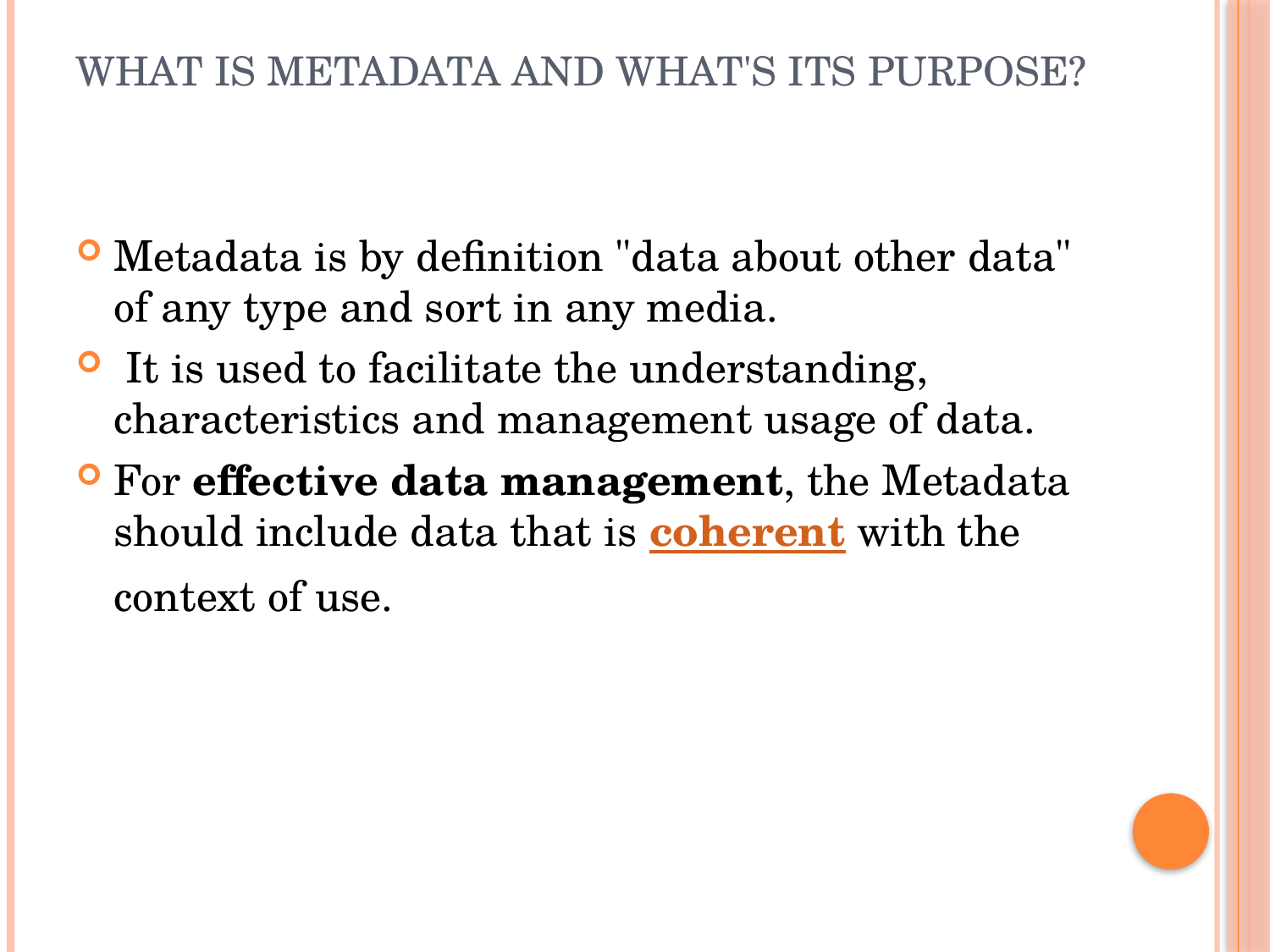

# What is Metadata and what's its purpose?
Metadata is by definition "data about other data" of any type and sort in any media.
 It is used to facilitate the understanding, characteristics and management usage of data.
For effective data management, the Metadata should include data that is coherent with the context of use.